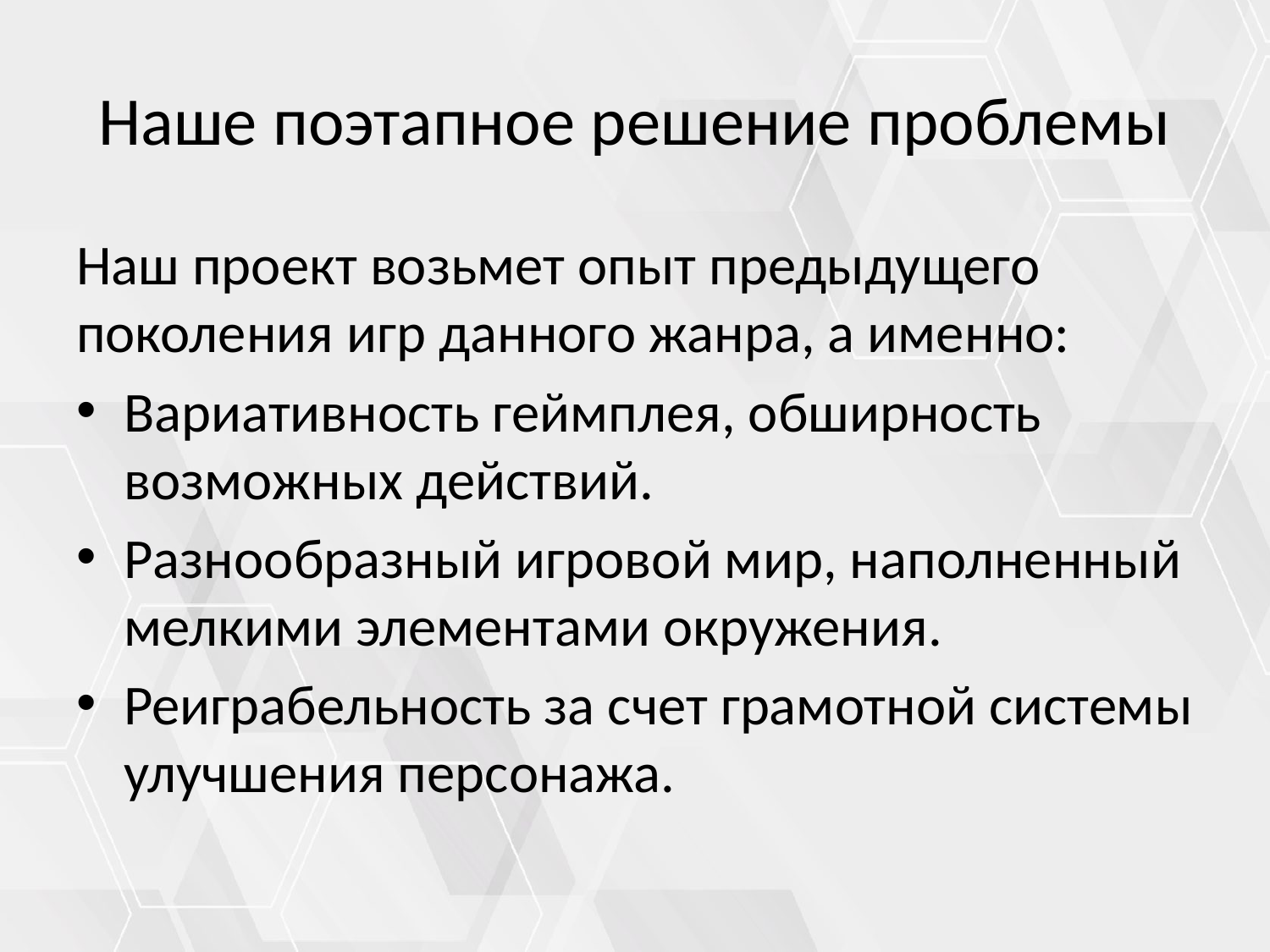

# Наше поэтапное решение проблемы
Наш проект возьмет опыт предыдущего поколения игр данного жанра, а именно:
Вариативность геймплея, обширность возможных действий.
Разнообразный игровой мир, наполненный мелкими элементами окружения.
Реиграбельность за счет грамотной системы улучшения персонажа.